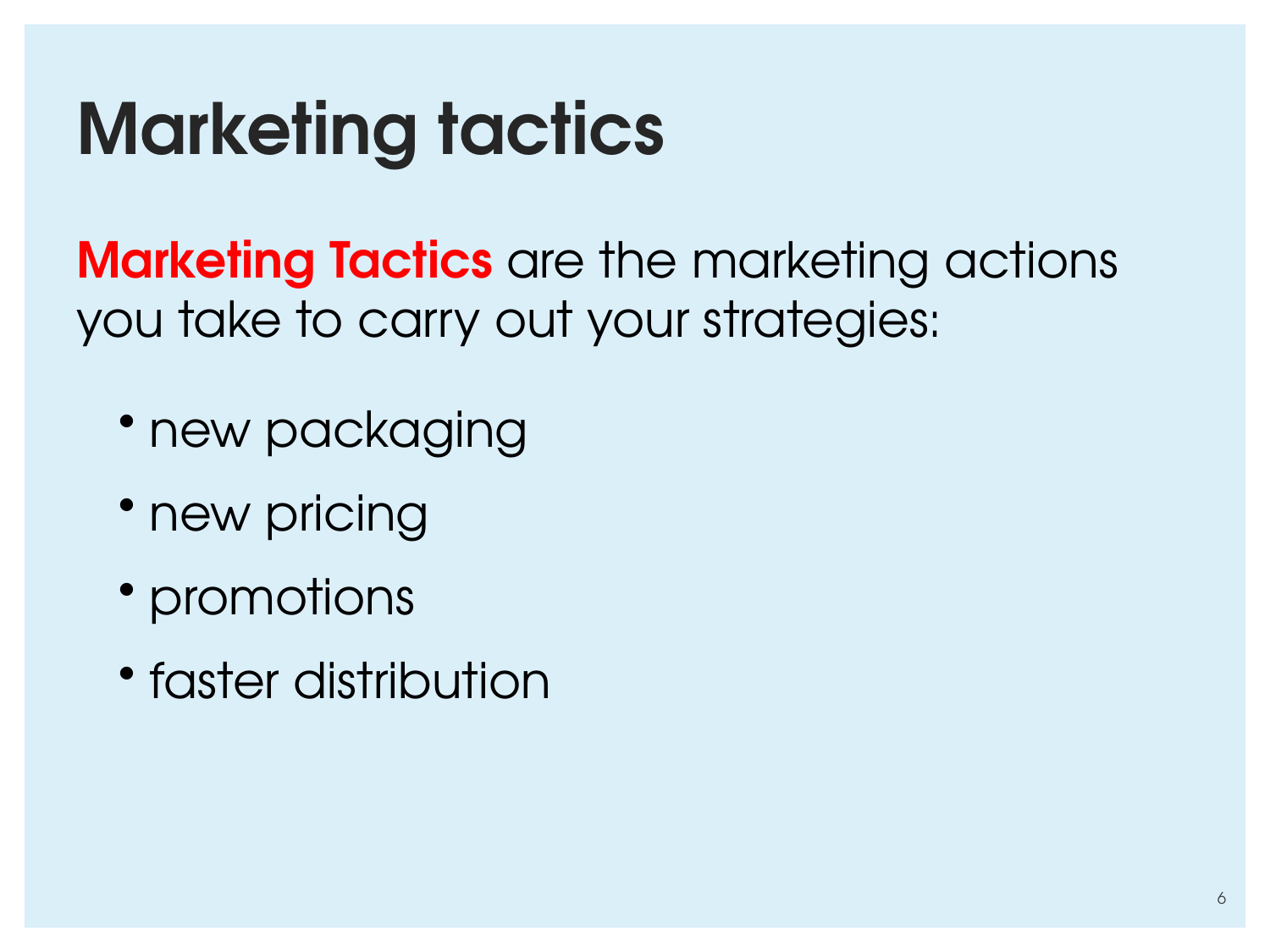

# Marketing tactics
Marketing Tactics are the marketing actions you take to carry out your strategies:
 new packaging
 new pricing
 promotions
 faster distribution
6